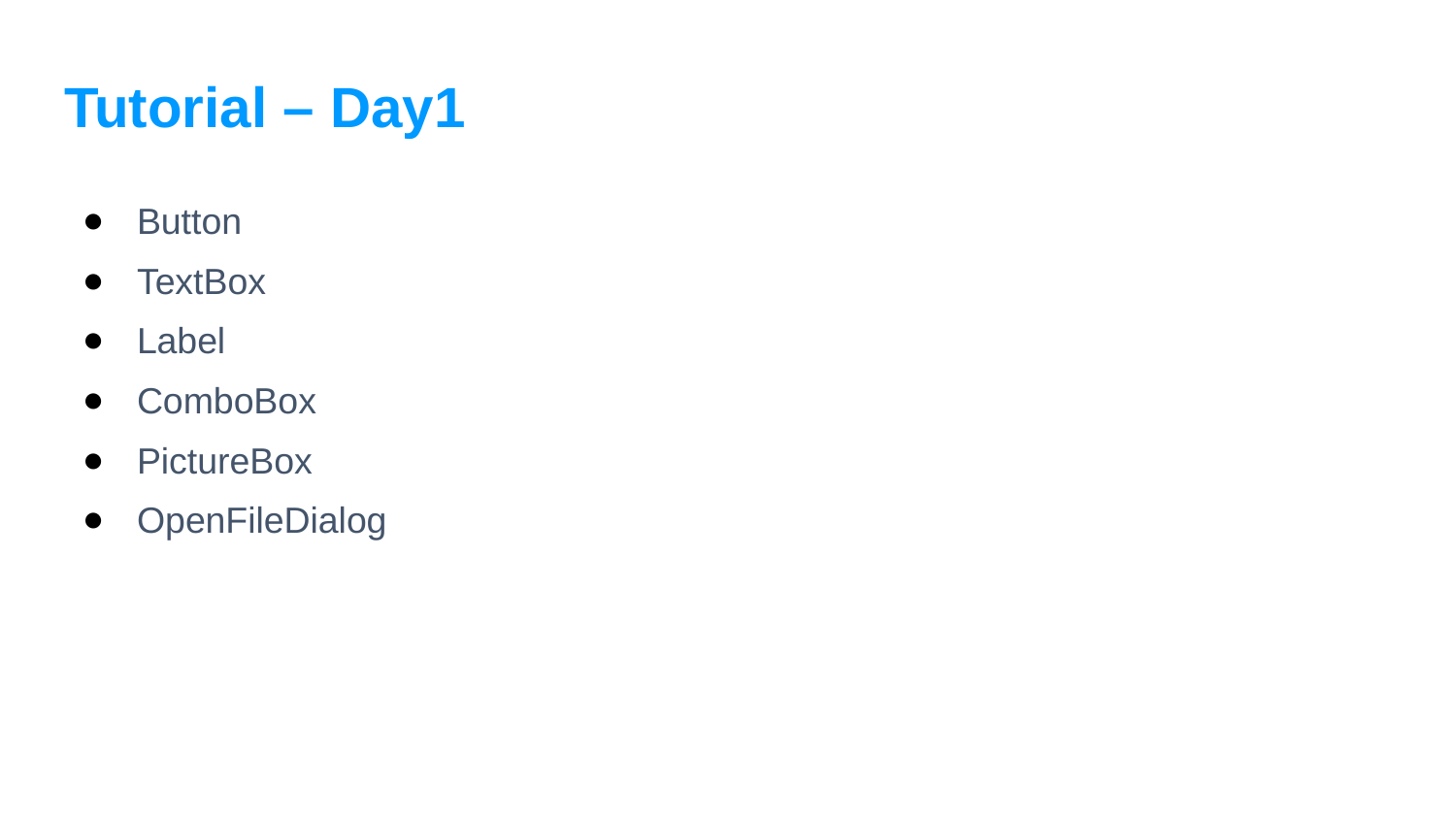

# Tutorial – Day1
Button
TextBox
Label
ComboBox
PictureBox
OpenFileDialog